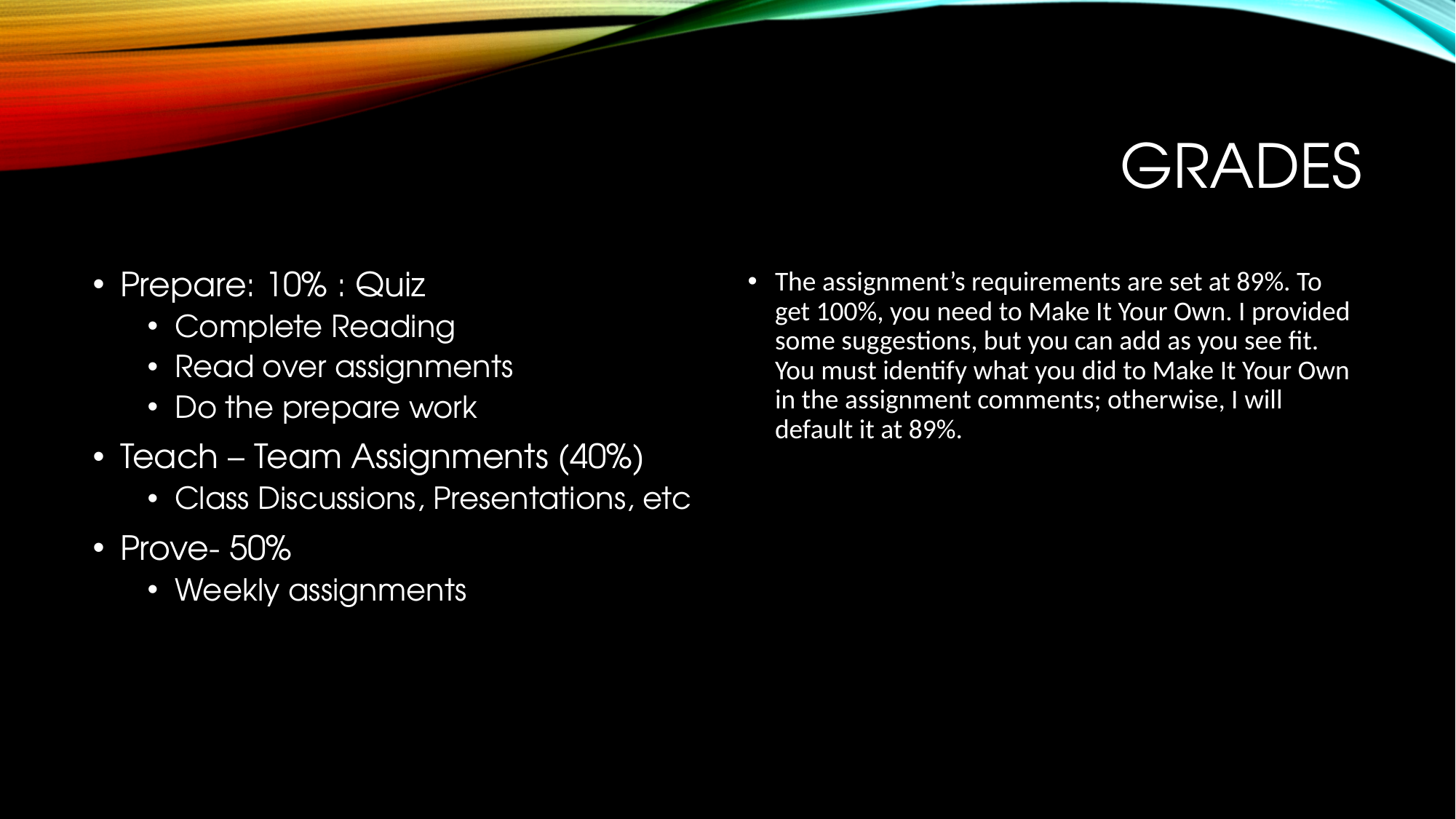

# Grades
Prepare: 10% : Quiz
Complete Reading
Read over assignments
Do the prepare work
Teach – Team Assignments (40%)
Class Discussions, Presentations, etc
Prove- 50%
Weekly assignments
The assignment’s requirements are set at 89%. To get 100%, you need to Make It Your Own. I provided some suggestions, but you can add as you see fit. You must identify what you did to Make It Your Own in the assignment comments; otherwise, I will default it at 89%.